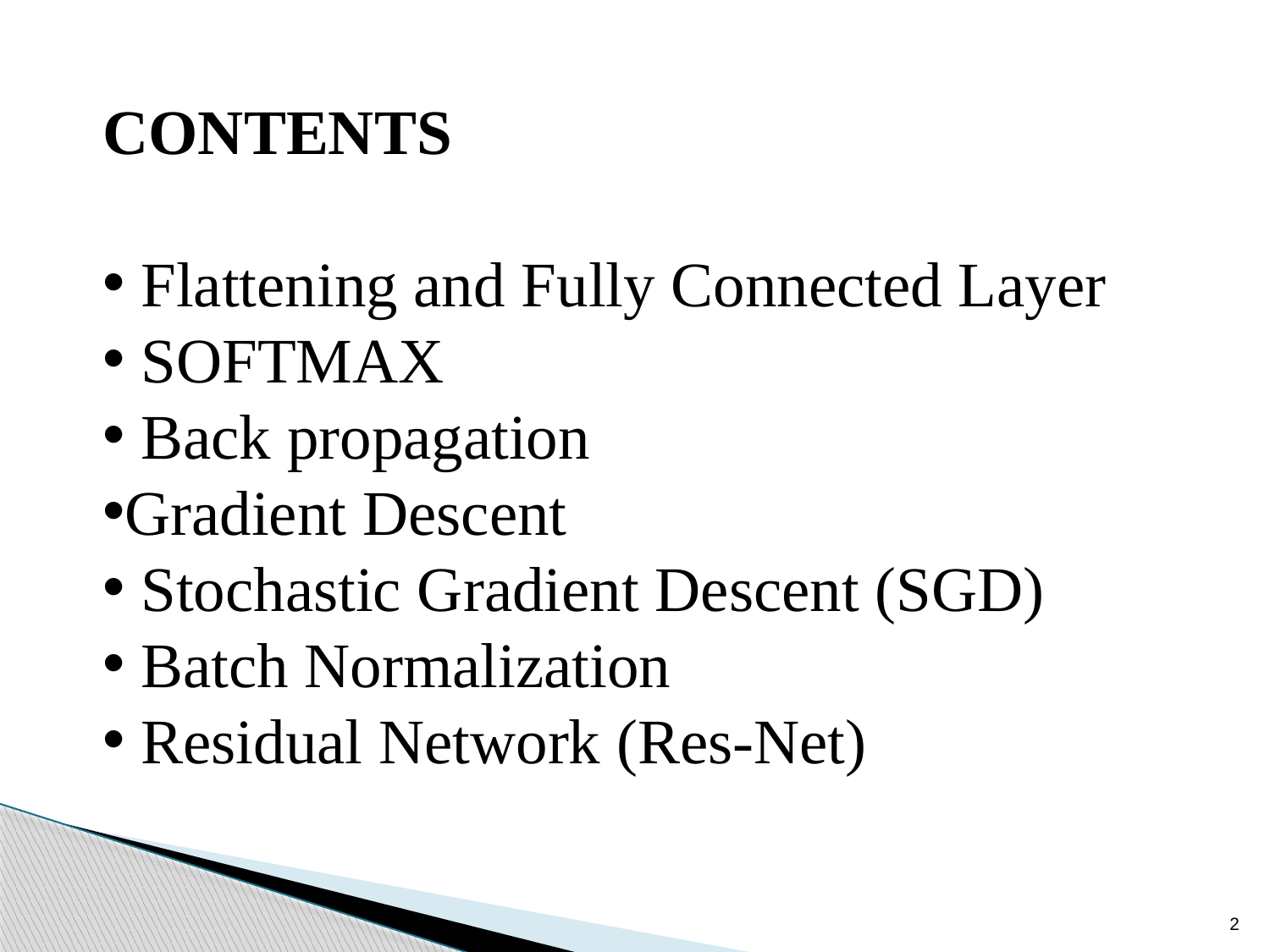

CONTENTS

 Flattening and Fully Connected Layer
 SOFTMAX
 Back propagation
Gradient Descent
 Stochastic Gradient Descent (SGD)
 Batch Normalization
 Residual Network (Res-Net)
2